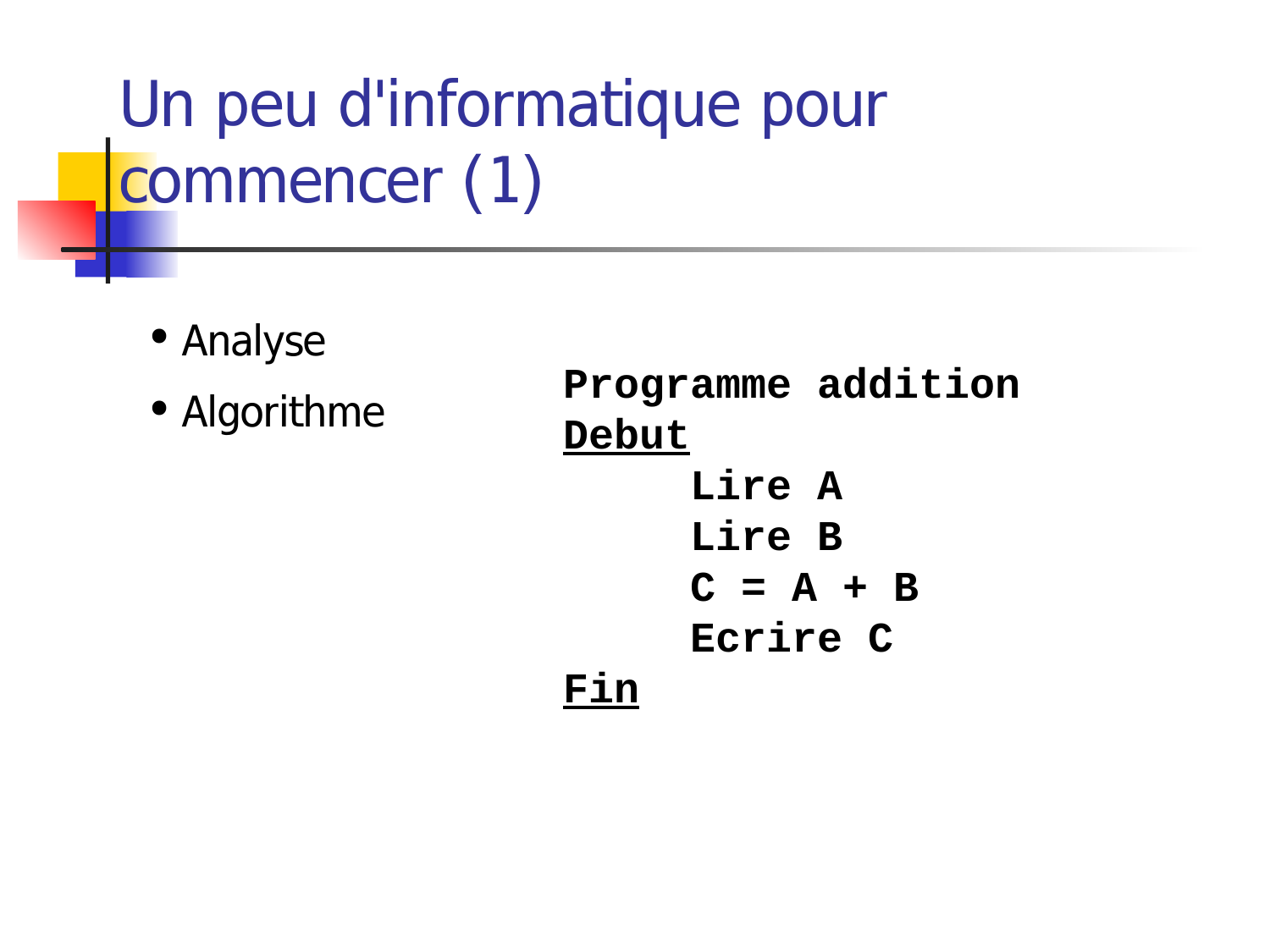

# Un peu d'informatique pour commencer (1)
 Analyse
 Algorithme
Programme addition
Debut
	Lire A
	Lire B
	C = A + B
	Ecrire C
Fin